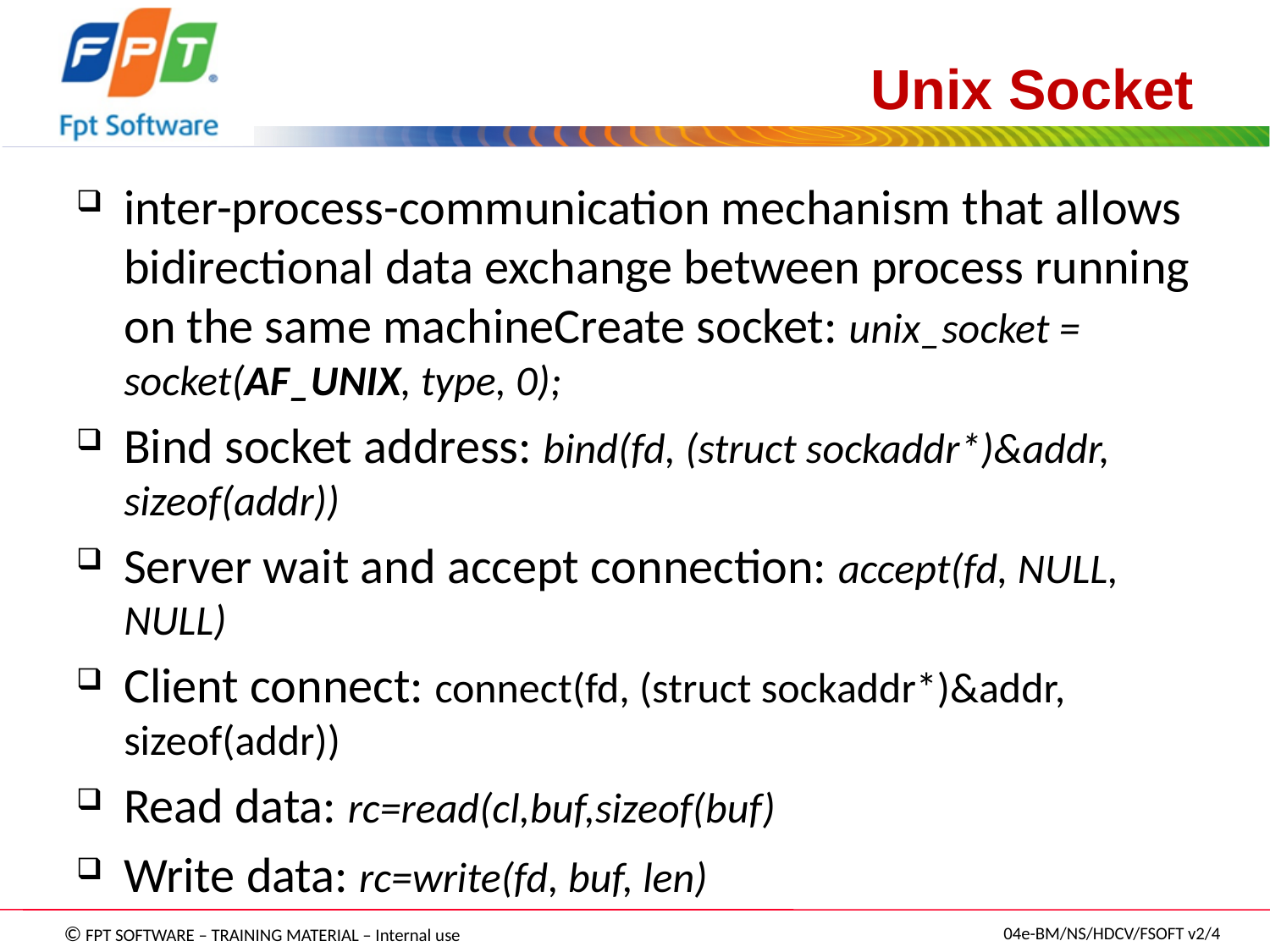

# Unix Socket
inter-process-communication mechanism that allows bidirectional data exchange between process running on the same machineCreate socket: unix_socket = socket(AF_UNIX, type, 0);
Bind socket address: bind(fd, (struct sockaddr*)&addr, sizeof(addr))
Server wait and accept connection: accept(fd, NULL, NULL)
Client connect: connect(fd, (struct sockaddr*)&addr, sizeof(addr))
Read data: rc=read(cl,buf,sizeof(buf)
Write data: rc=write(fd, buf, len)